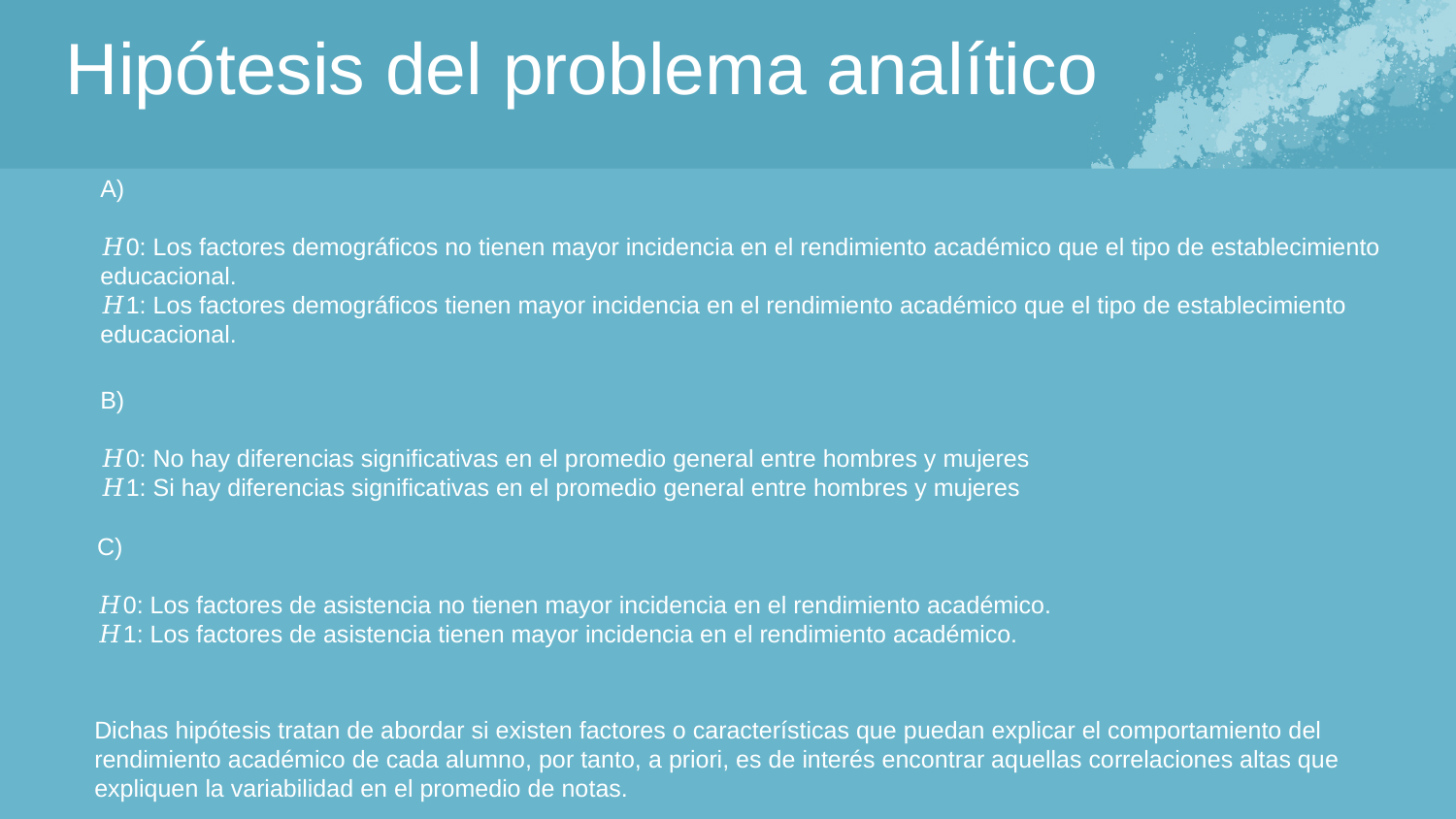

Hipótesis del problema analítico
A)

𝐻0: Los factores demográficos no tienen mayor incidencia en el rendimiento académico que el tipo de establecimiento educacional.
𝐻1: Los factores demográficos tienen mayor incidencia en el rendimiento académico que el tipo de establecimiento educacional.
B)

𝐻0: No hay diferencias significativas en el promedio general entre hombres y mujeres
𝐻1: Si hay diferencias significativas en el promedio general entre hombres y mujeres
C)

𝐻0: Los factores de asistencia no tienen mayor incidencia en el rendimiento académico.
𝐻1: Los factores de asistencia tienen mayor incidencia en el rendimiento académico.
Dichas hipótesis tratan de abordar si existen factores o características que puedan explicar el comportamiento del rendimiento académico de cada alumno, por tanto, a priori, es de interés encontrar aquellas correlaciones altas que expliquen la variabilidad en el promedio de notas.